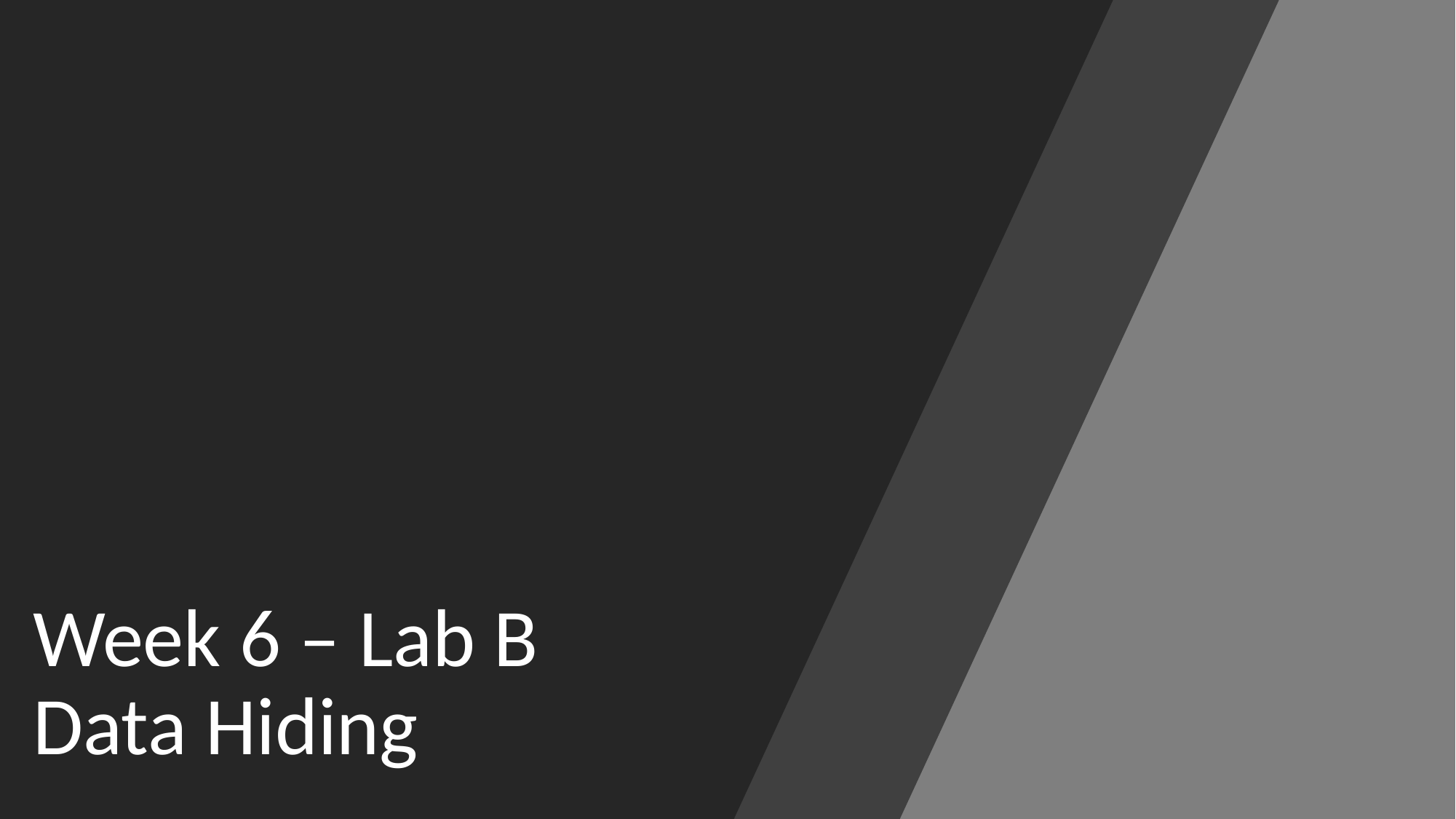

# Week 6 – Lab B Data Hiding